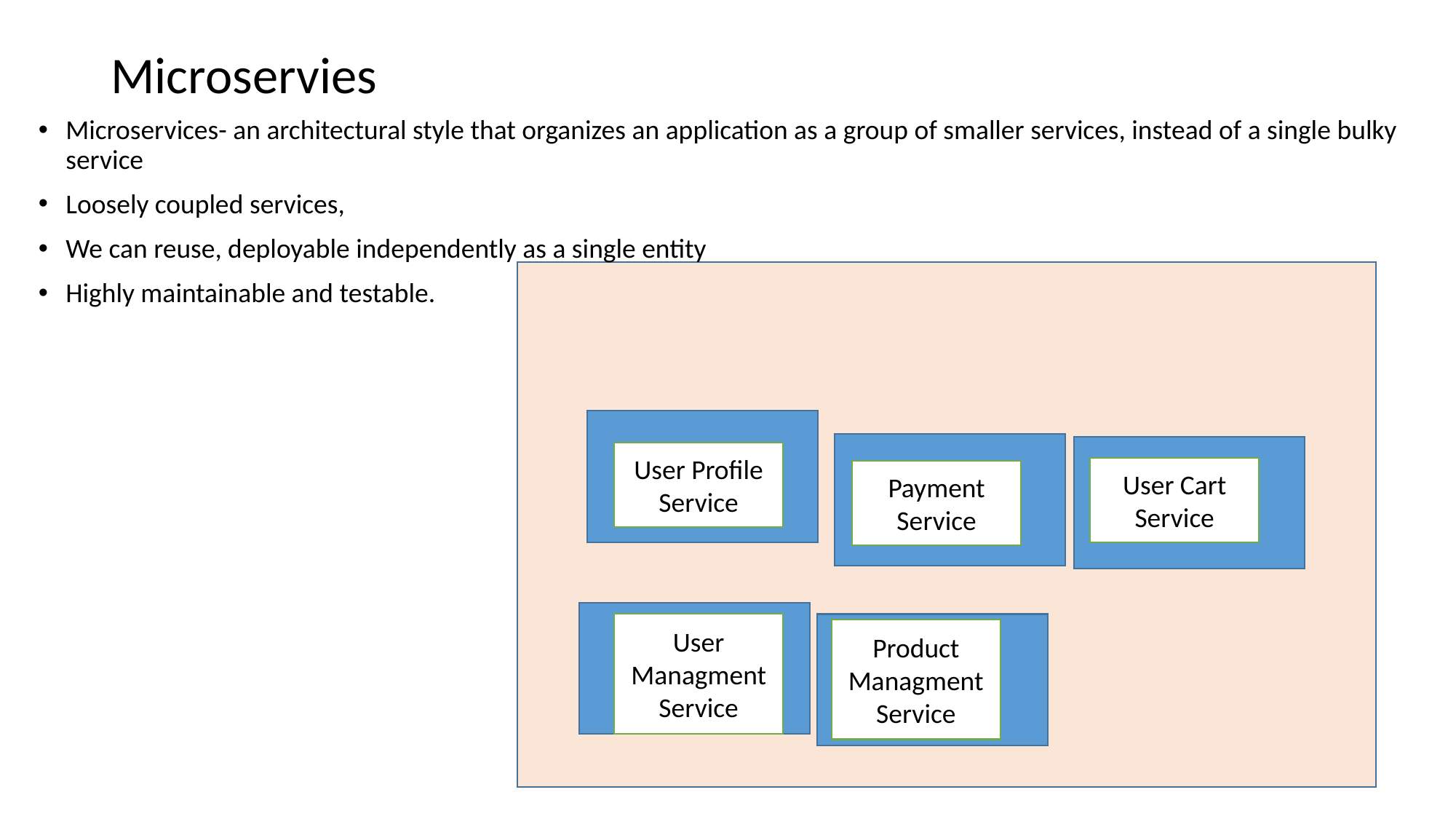

# Microservies
Microservices- an architectural style that organizes an application as a group of smaller services, instead of a single bulky service
Loosely coupled services,
We can reuse, deployable independently as a single entity
Highly maintainable and testable.

User Profile Service
User Cart Service
Payment Service

User ManagmentService

Product ManagmentService